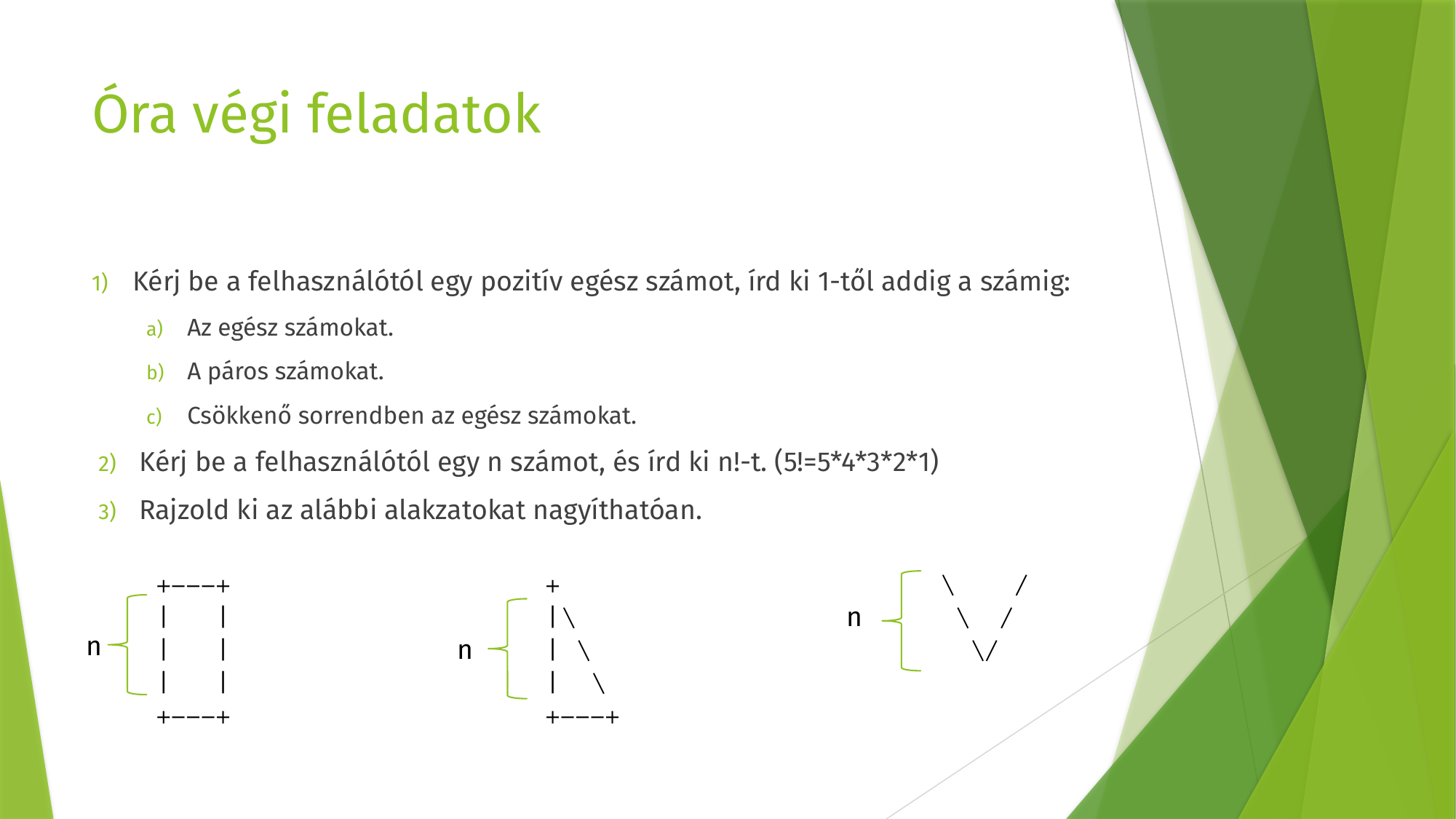

# Óra végi feladatok
Kérj be a felhasználótól egy pozitív egész számot, írd ki 1-től addig a számig:
Az egész számokat.
A páros számokat.
Csökkenő sorrendben az egész számokat.
Kérj be a felhasználótól egy n számot, és írd ki n!-t. (5!=5*4*3*2*1)
Rajzold ki az alábbi alakzatokat nagyíthatóan.
+---+
|   |
|   |
|   |
+---+

n
+
|\
| \
|  \
+---+

n
\    /
 \  /
  \/

n